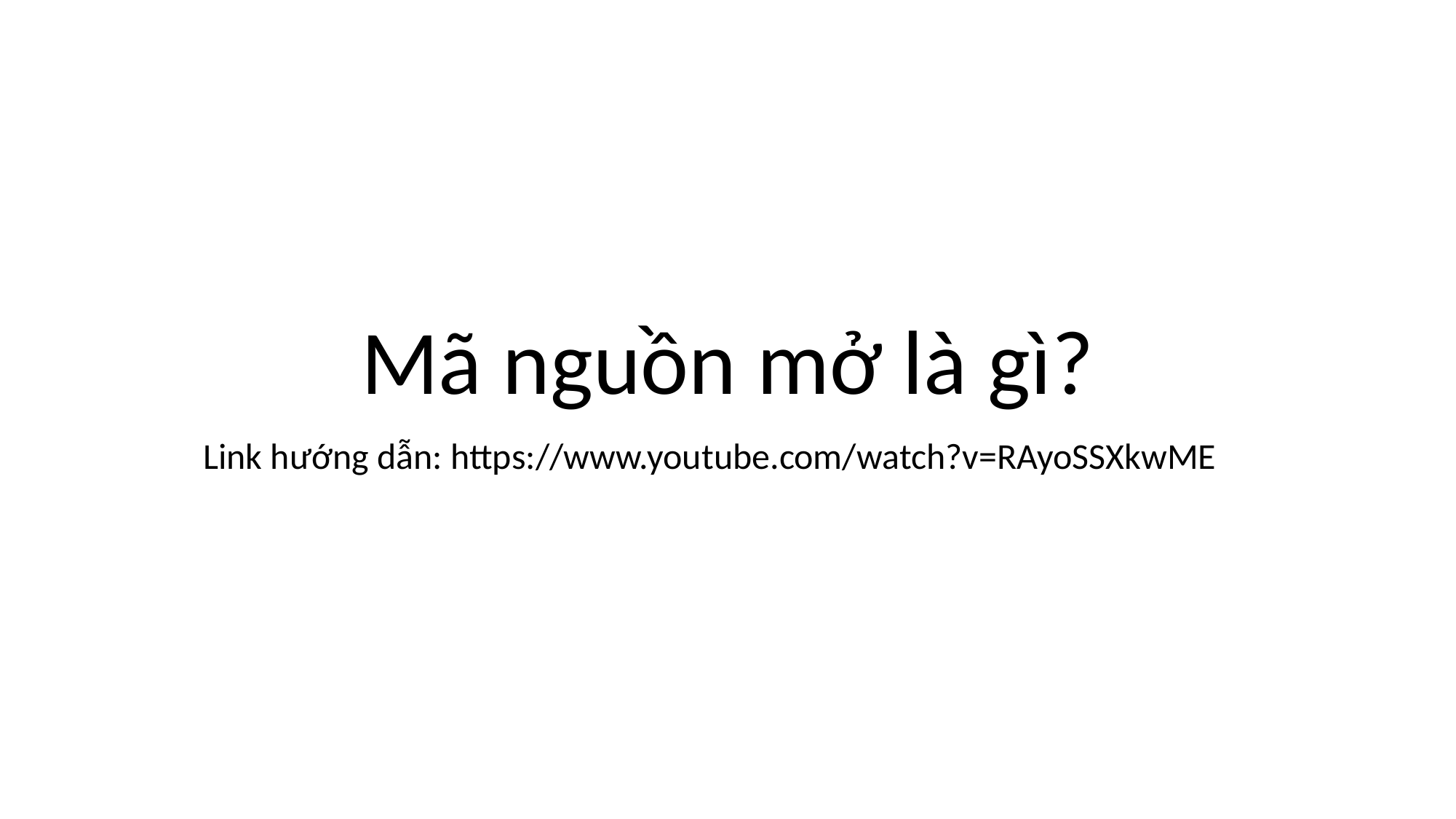

# Mã nguồn mở là gì?
Link hướng dẫn: https://www.youtube.com/watch?v=RAyoSSXkwME